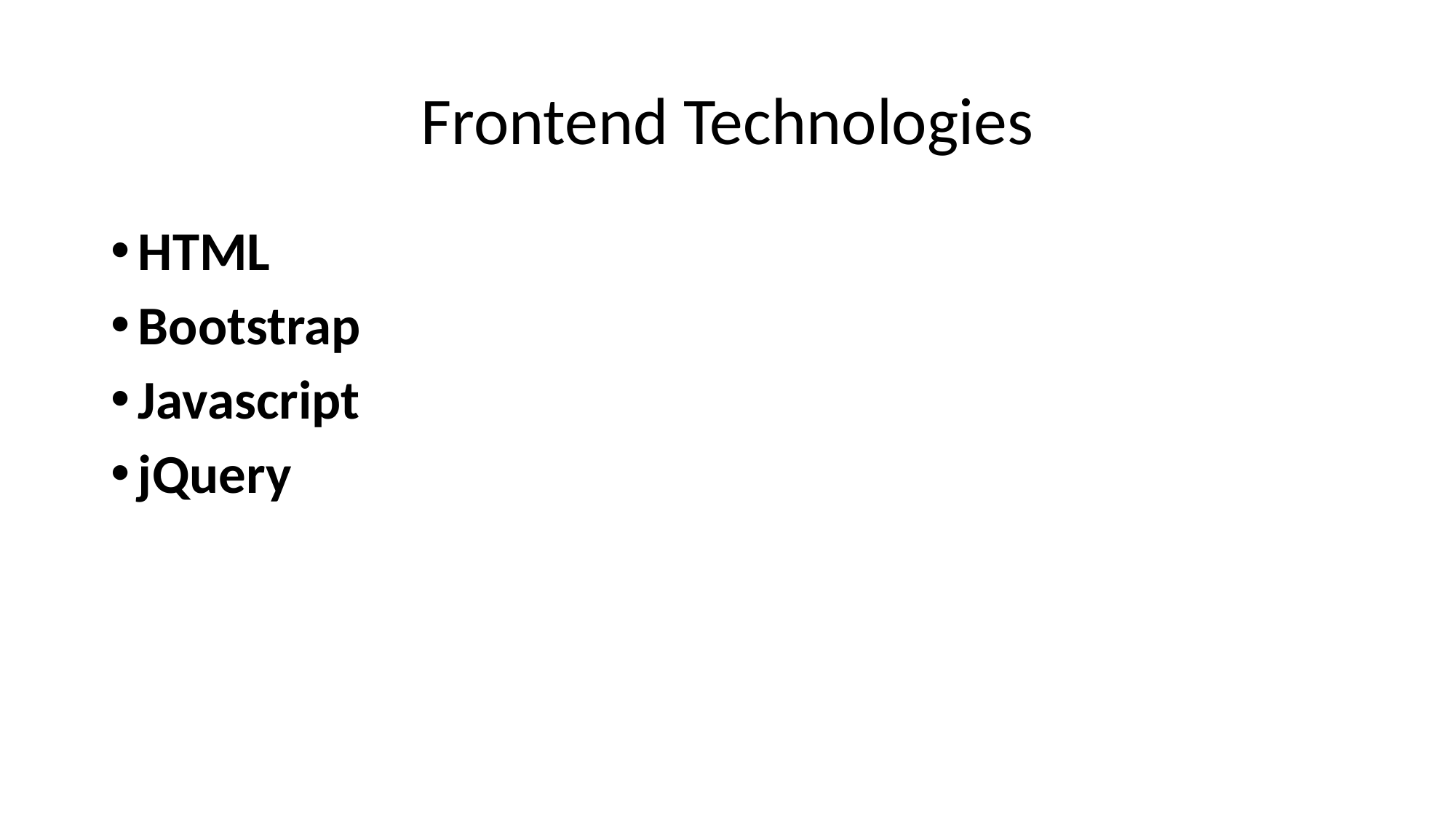

# Frontend Technologies
HTML
Bootstrap
Javascript
jQuery